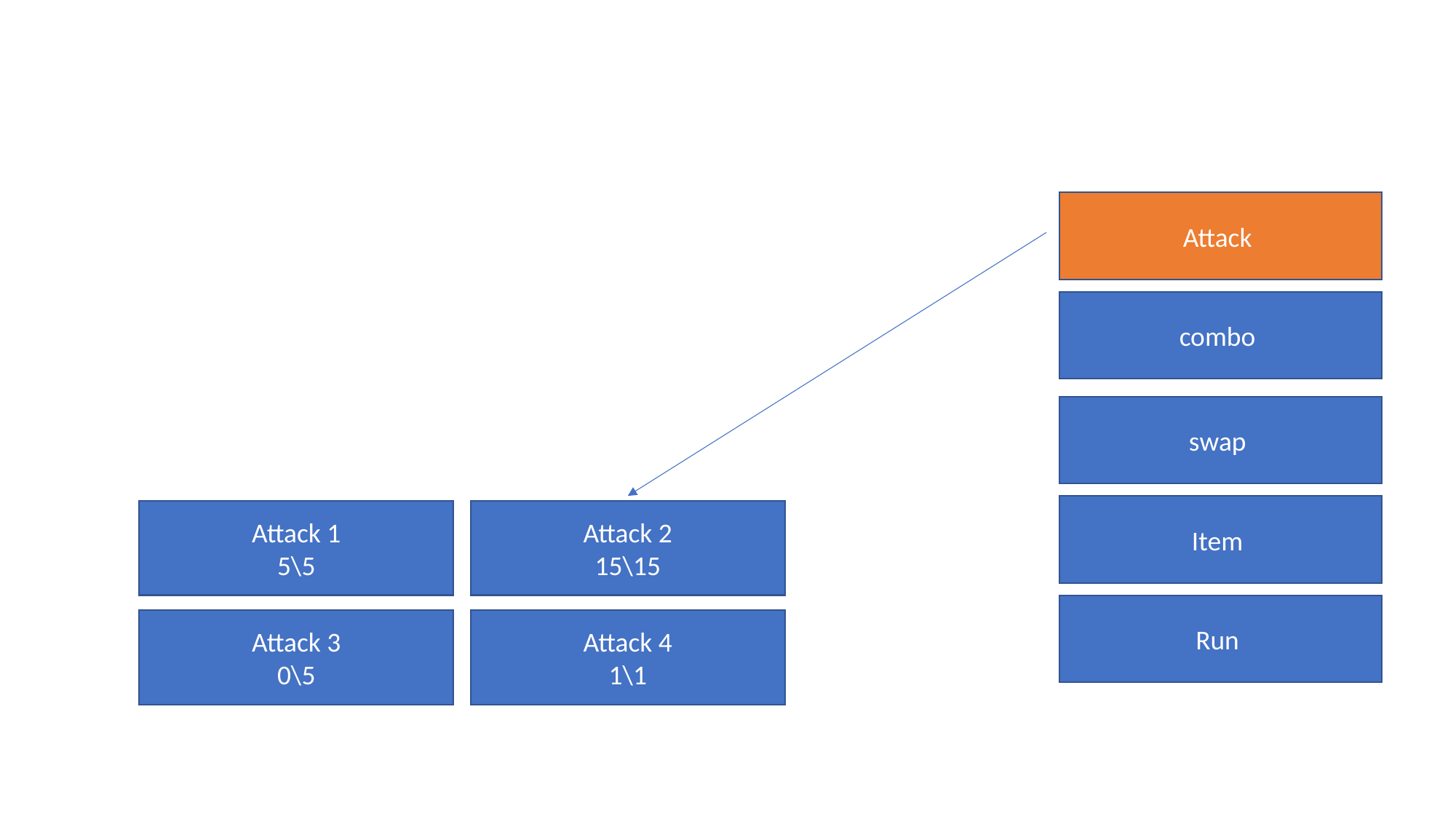

Attack
combo
swap
Item
Attack 1
5\5
Attack 2
15\15
Run
Attack 3
0\5
Attack 4
1\1